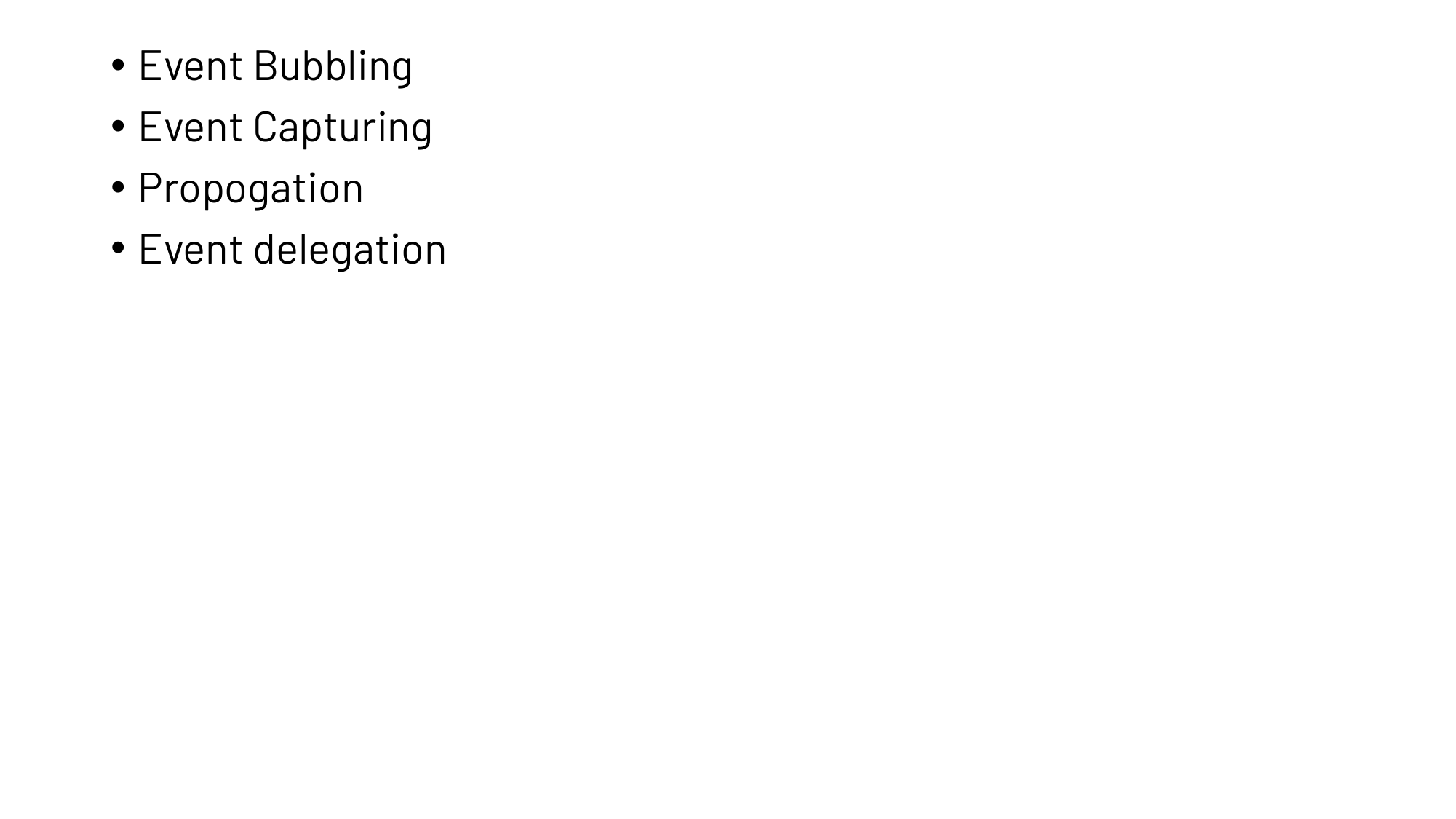

Event Bubbling
Event Capturing
Propogation
Event delegation